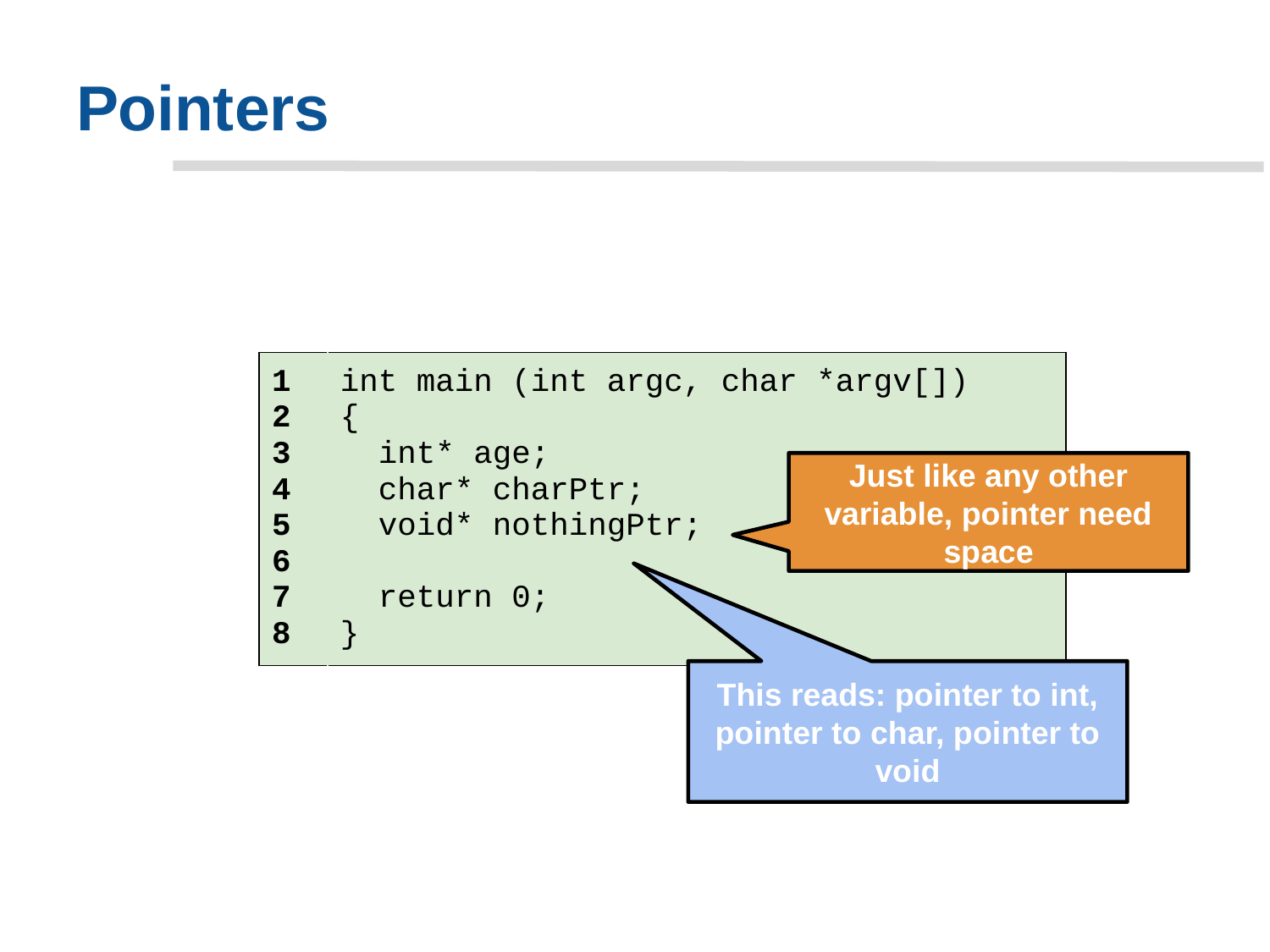

# Pointers
| 1 2 3 4 5 6 7 8 | int main (int argc, char \*argv[]) { int\* age; char\* charPtr; void\* nothingPtr; return 0; } |
| --- | --- |
Just like any other variable, pointer need space
This reads: pointer to int, pointer to char, pointer to void